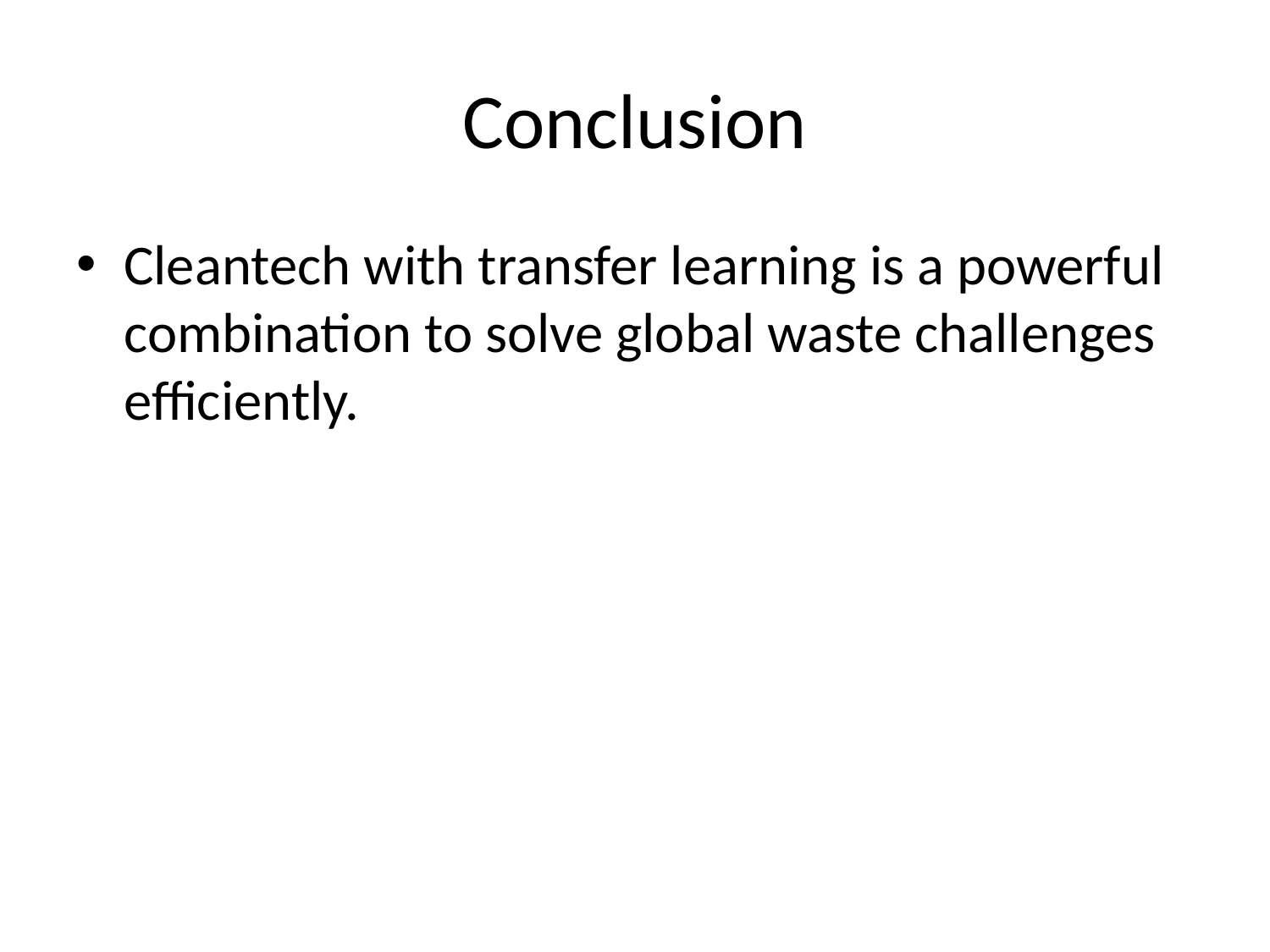

# Conclusion
Cleantech with transfer learning is a powerful combination to solve global waste challenges efficiently.